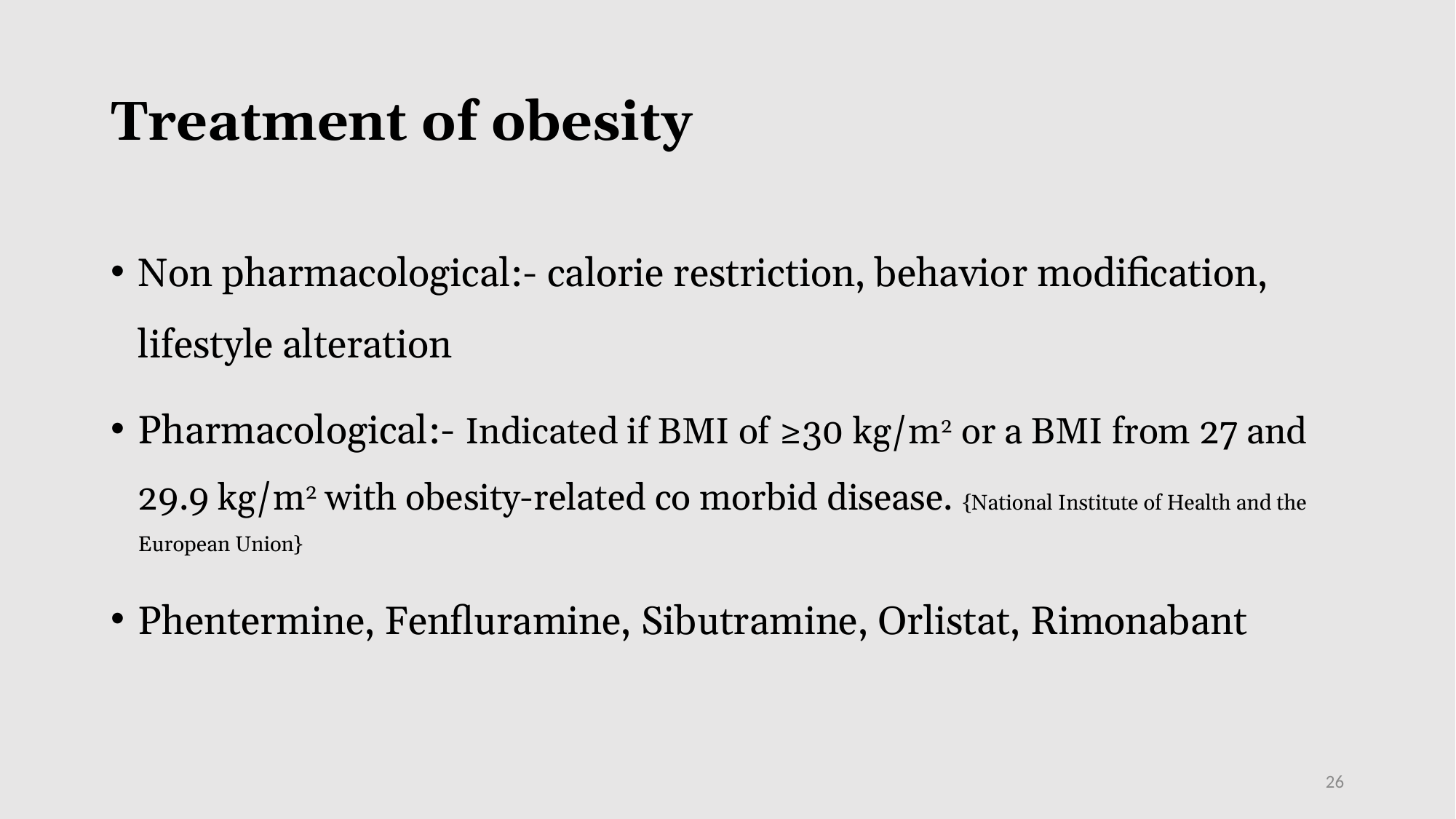

# Treatment of obesity
Non pharmacological:- calorie restriction, behavior modification, lifestyle alteration
Pharmacological:- Indicated if BMI of ≥30 kg/m2 or a BMI from 27 and 29.9 kg/m2 with obesity-related co morbid disease. {National Institute of Health and the European Union}
Phentermine, Fenfluramine, Sibutramine, Orlistat, Rimonabant
26